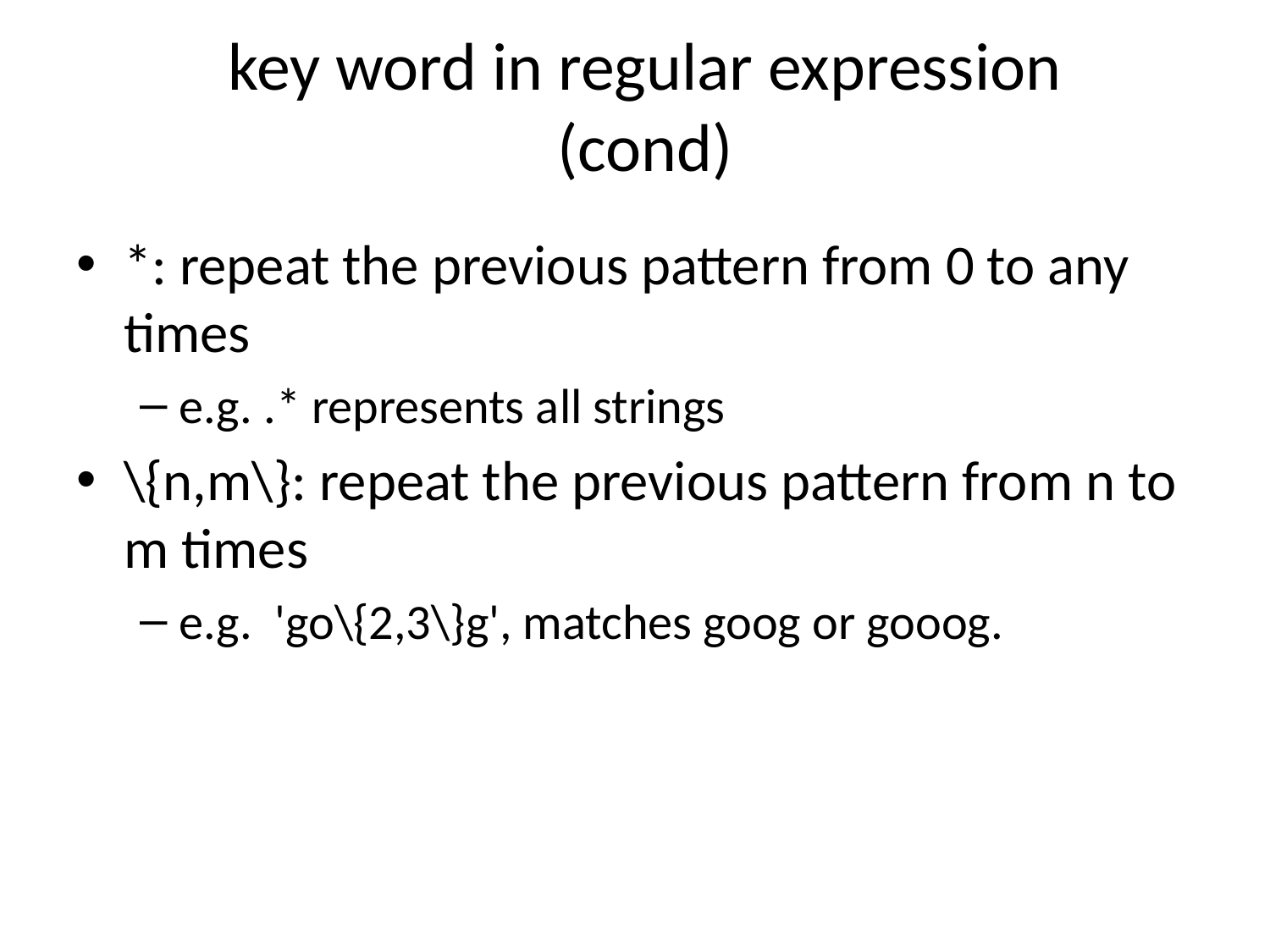

# key word in regular expression (cond)
*: repeat the previous pattern from 0 to any times
e.g. .* represents all strings
\{n,m\}: repeat the previous pattern from n to m times
e.g.  'go\{2,3\}g', matches goog or gooog.